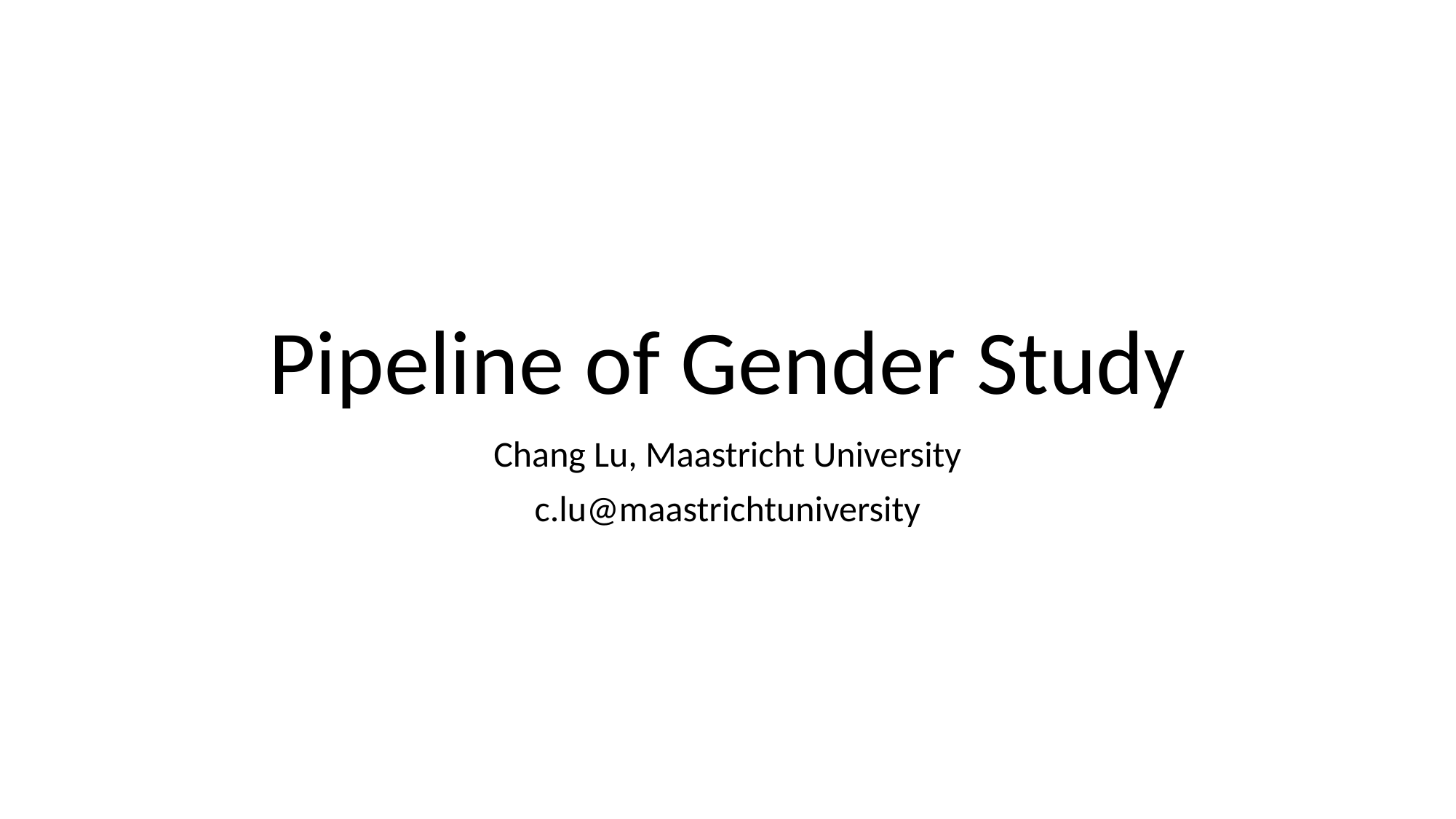

# Pipeline of Gender Study
Chang Lu, Maastricht University
c.lu@maastrichtuniversity